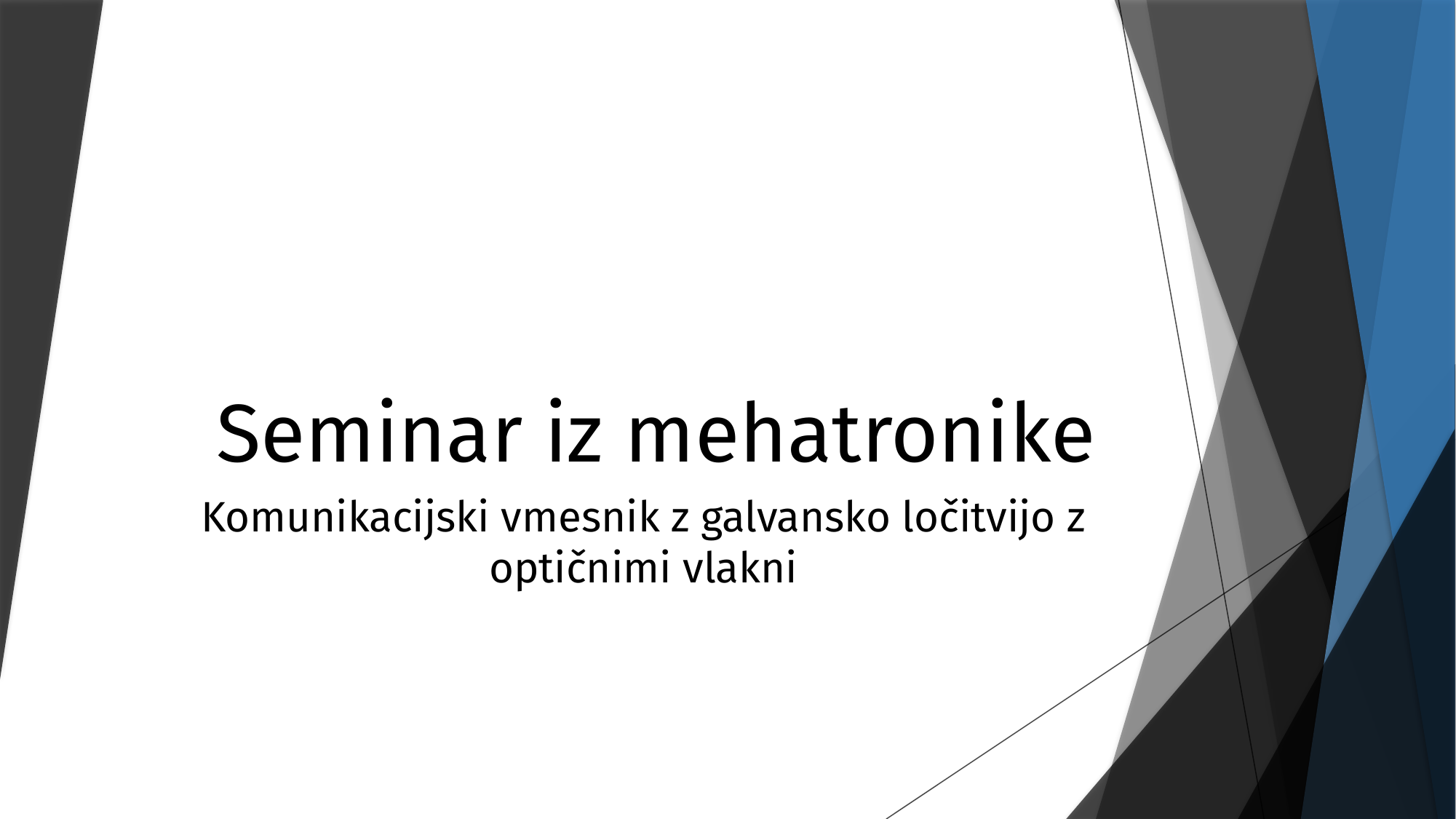

# Seminar iz mehatronike
Komunikacijski vmesnik z galvansko ločitvijo z optičnimi vlakni